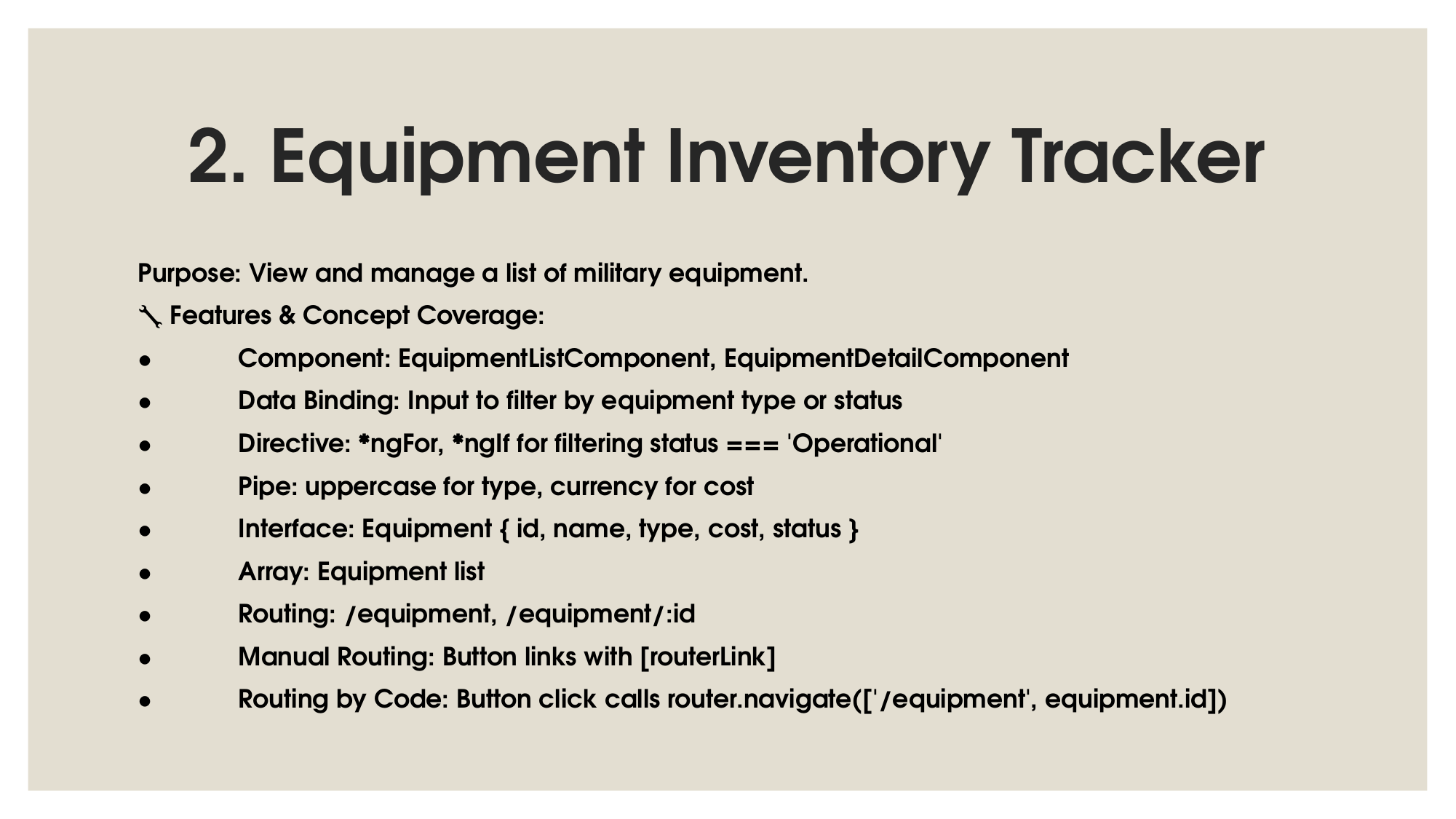

# 2. Equipment Inventory Tracker
Purpose: View and manage a list of military equipment.
🔧 Features & Concept Coverage:
•	Component: EquipmentListComponent, EquipmentDetailComponent
•	Data Binding: Input to filter by equipment type or status
•	Directive: *ngFor, *ngIf for filtering status === 'Operational'
•	Pipe: uppercase for type, currency for cost
•	Interface: Equipment { id, name, type, cost, status }
•	Array: Equipment list
•	Routing: /equipment, /equipment/:id
•	Manual Routing: Button links with [routerLink]
•	Routing by Code: Button click calls router.navigate(['/equipment', equipment.id])